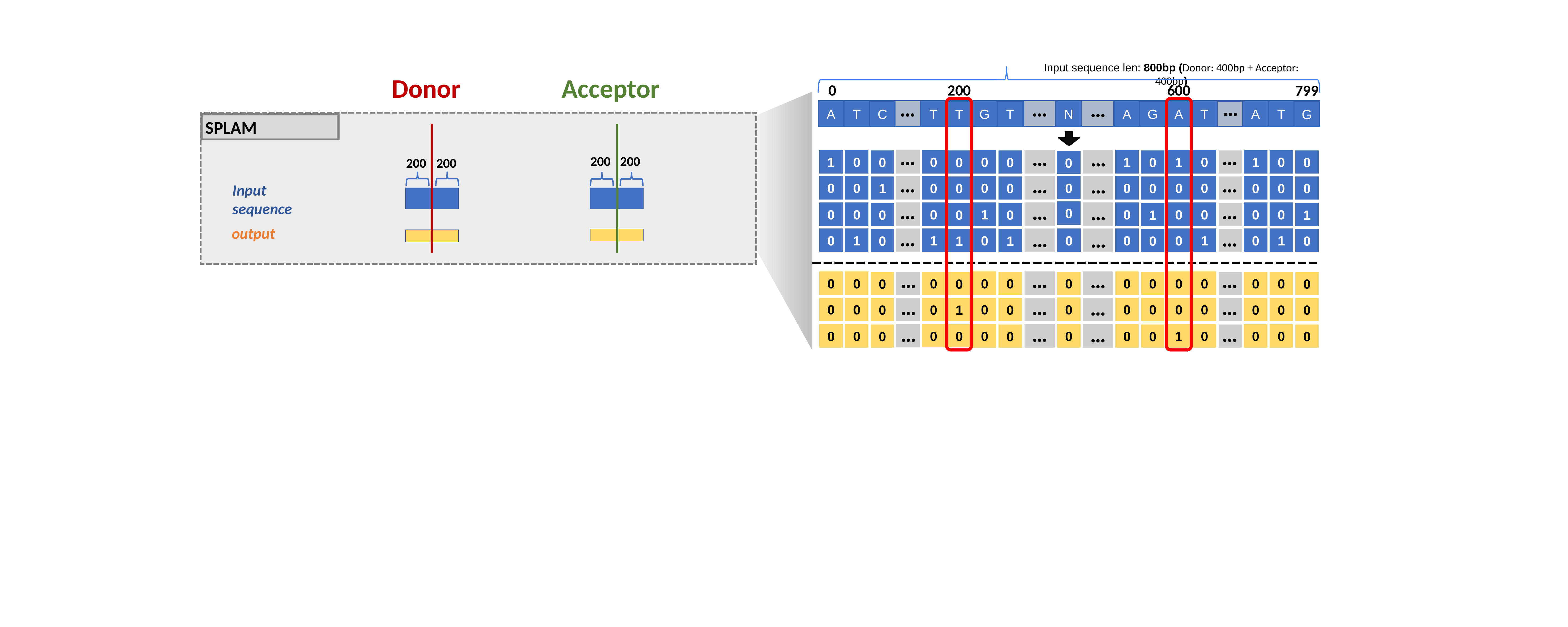

Input sequence len: 800bp (Donor: 400bp + Acceptor: 400bp)

A
T
G
….
A
A
T

T
A
T
N
C
T
G

T
G
Acceptor
Donor
0
600
200
799

…
…
…
…

SPLAM

…
…
…
…

1
0
0
….
1
1
0

0
1
0
0
0
0

0
0
0
…
…
0

0
0
0
….
0
0
0

0
0
0
1
0
0

0
0
…
…
0

0
0
1
….
0
0
0

0
0
0
0
0
1

0
1
…
…

0
1
0
….
0
0
0
1

1
0
1
0
1
0

1
0
200
200
200
200

…
…
Input sequence

…
…
output
…
…

…
…
…
…
0

0
0
….
0
0
0

0
0
0
0
0
0
0

0
0
…
…
0

0
0
0
….
0
0
0

0
0
0
0
0
0

1
0
…
…

0
0
0

0
0
….
0
1
0
0
0
0
0
0
0

0
…
…
…
…